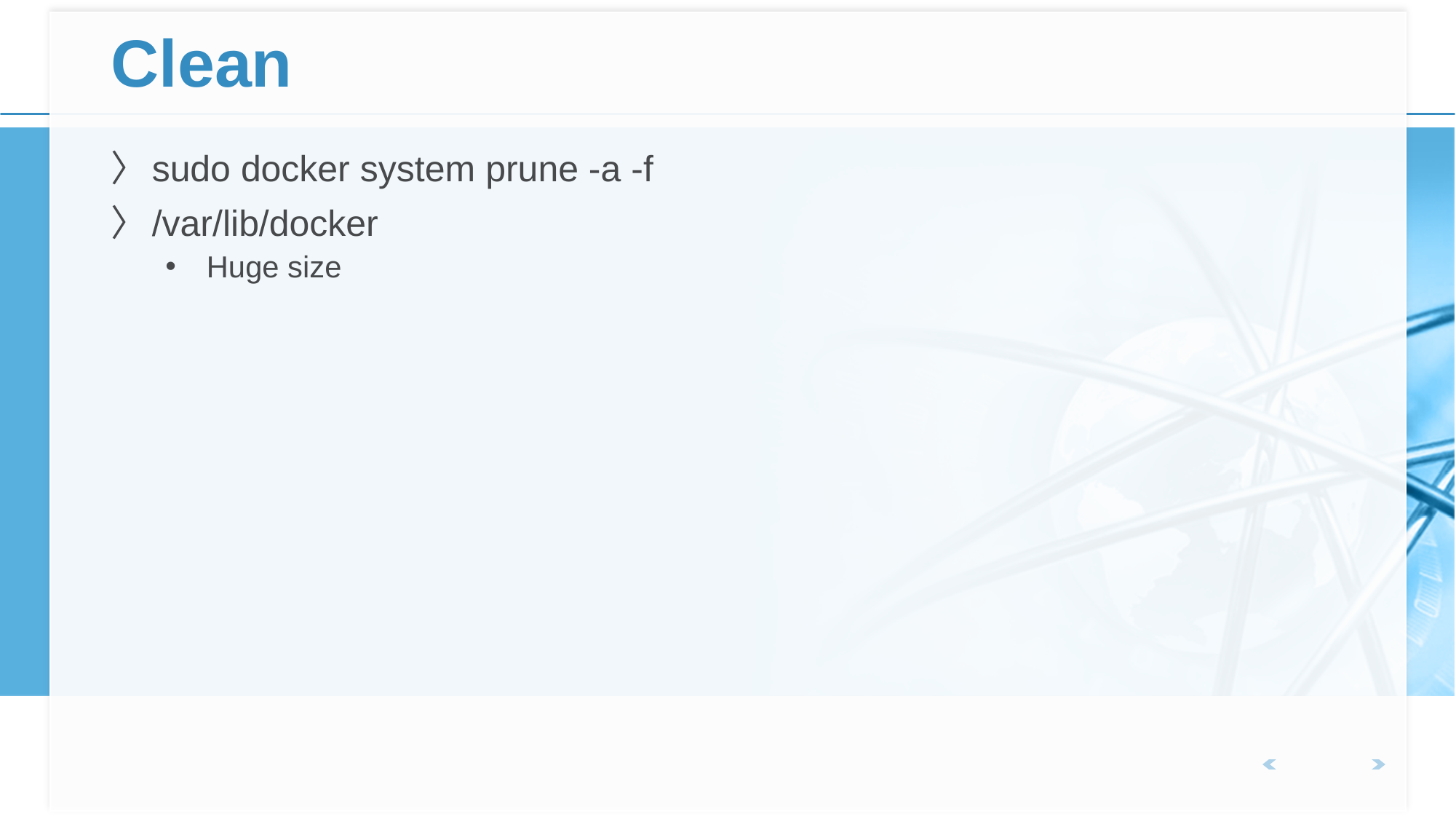

# Clean
sudo docker system prune -a -f
/var/lib/docker
Huge size